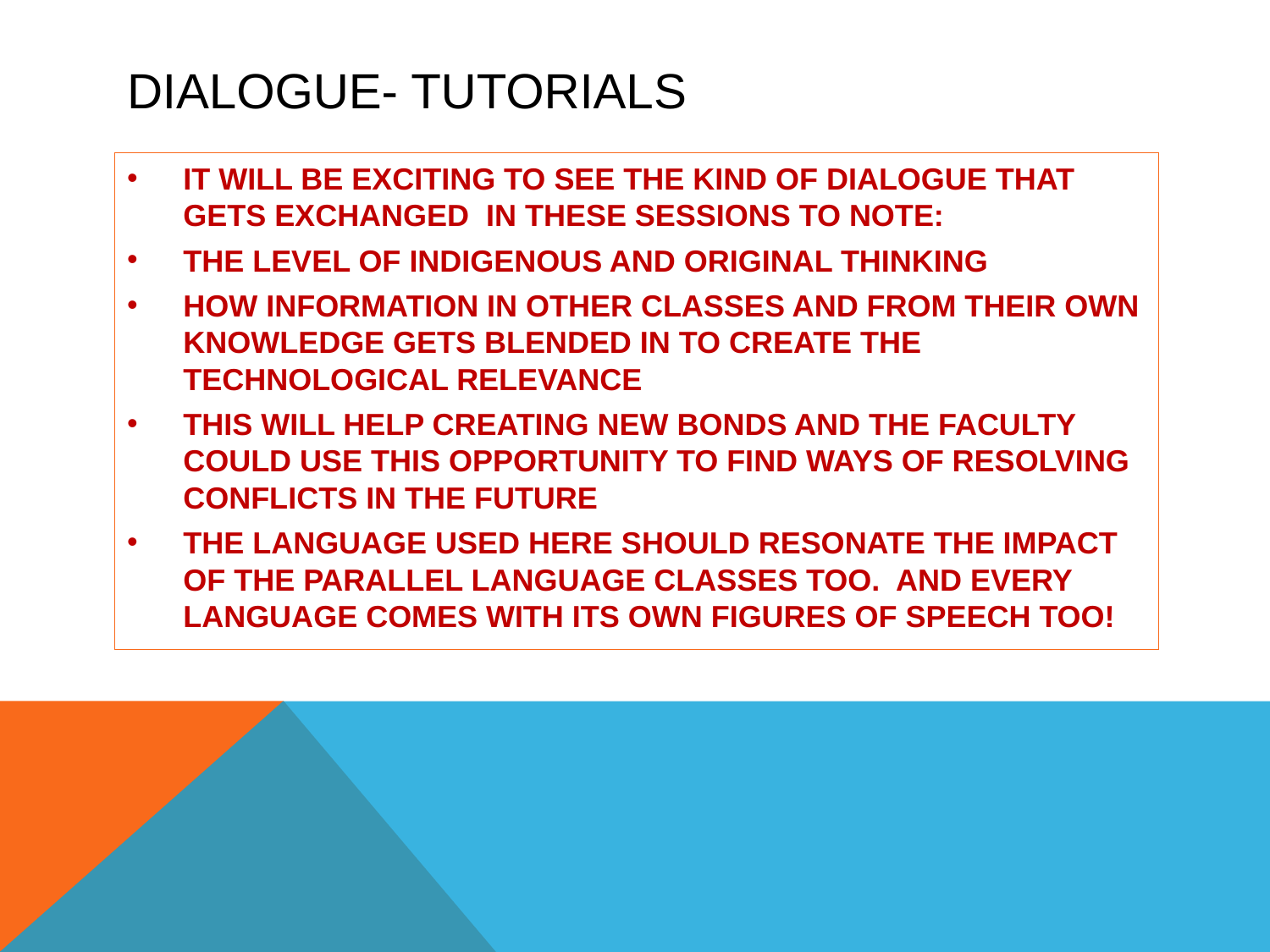

# DIALOGUE- TUTORIALS
IT WILL BE EXCITING TO SEE THE KIND OF DIALOGUE THAT GETS EXCHANGED  IN THESE SESSIONS TO NOTE:
THE LEVEL OF INDIGENOUS AND ORIGINAL THINKING
HOW INFORMATION IN OTHER CLASSES AND FROM THEIR OWN KNOWLEDGE GETS BLENDED IN TO CREATE THE TECHNOLOGICAL RELEVANCE
THIS WILL HELP CREATING NEW BONDS AND THE FACULTY COULD USE THIS OPPORTUNITY TO FIND WAYS OF RESOLVING CONFLICTS IN THE FUTURE
THE LANGUAGE USED HERE SHOULD RESONATE THE IMPACT OF THE PARALLEL LANGUAGE CLASSES TOO.  AND EVERY LANGUAGE COMES WITH ITS OWN FIGURES OF SPEECH TOO!